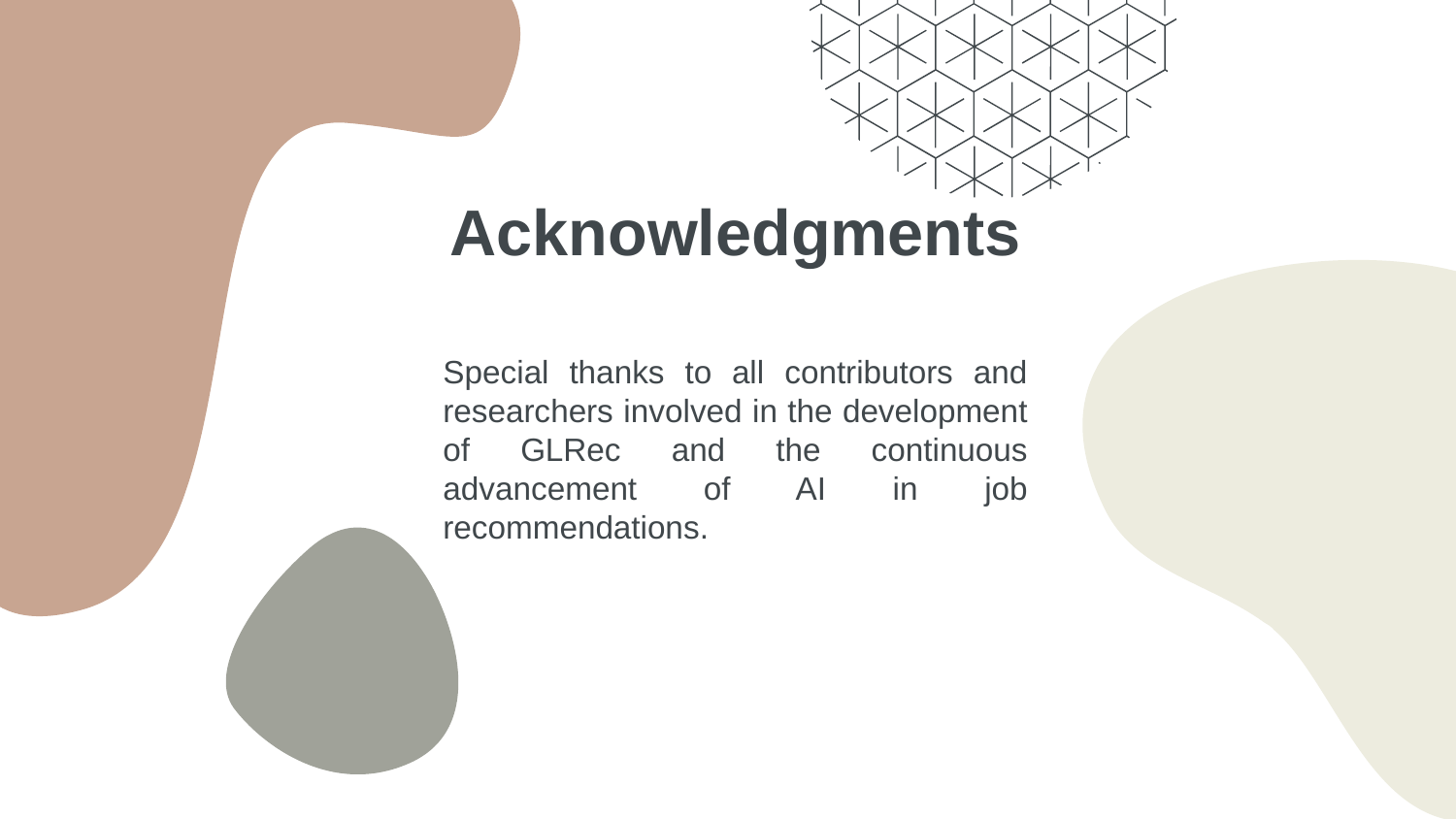

# Acknowledgments
Special thanks to all contributors and researchers involved in the development of GLRec and the continuous advancement of AI in job recommendations.